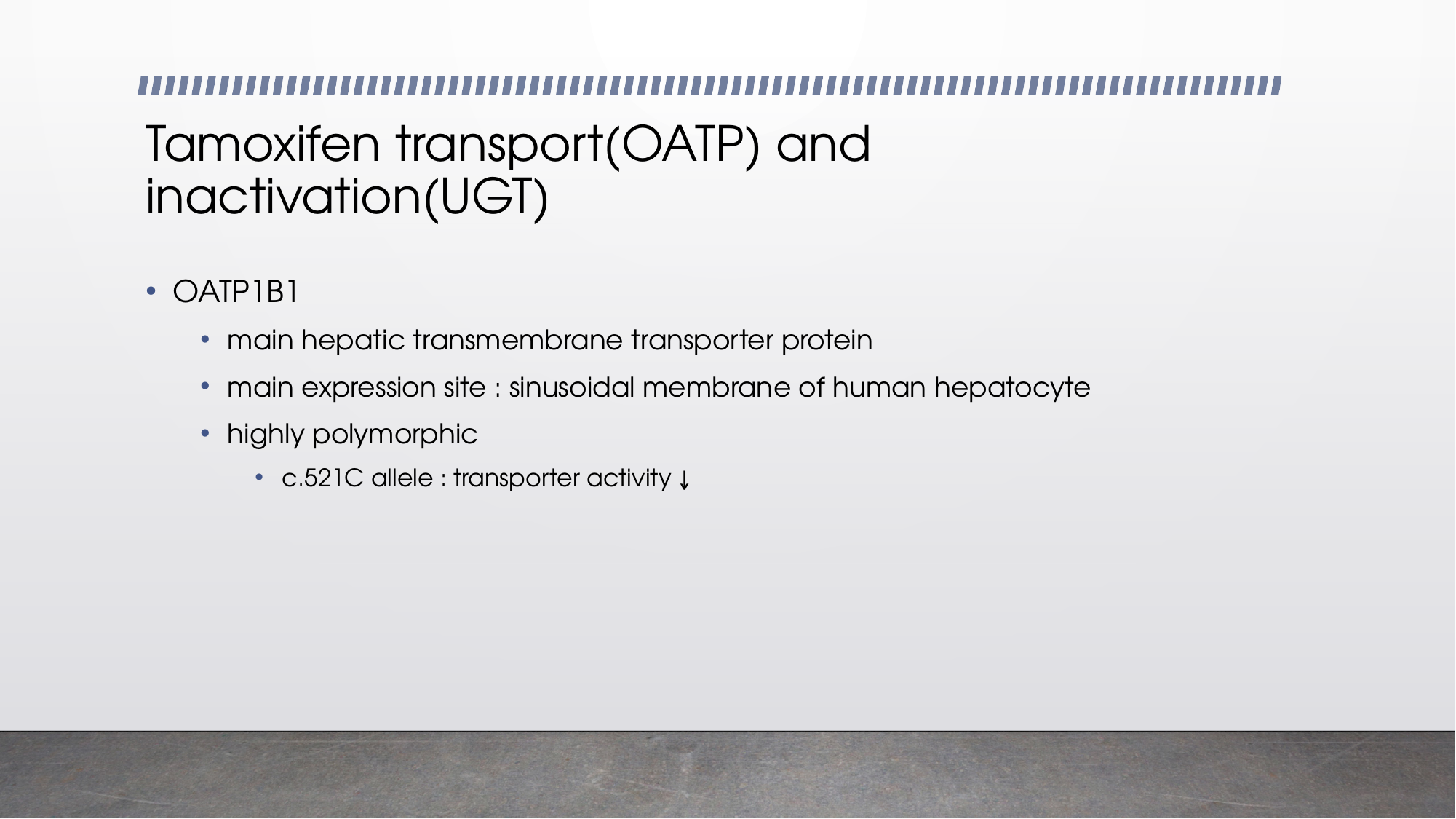

# Tamoxifen transport(OATP) and inactivation(UGT)
OATP1B1
main hepatic transmembrane transporter protein
main expression site : sinusoidal membrane of human hepatocyte
highly polymorphic
c.521C allele : transporter activity ↓